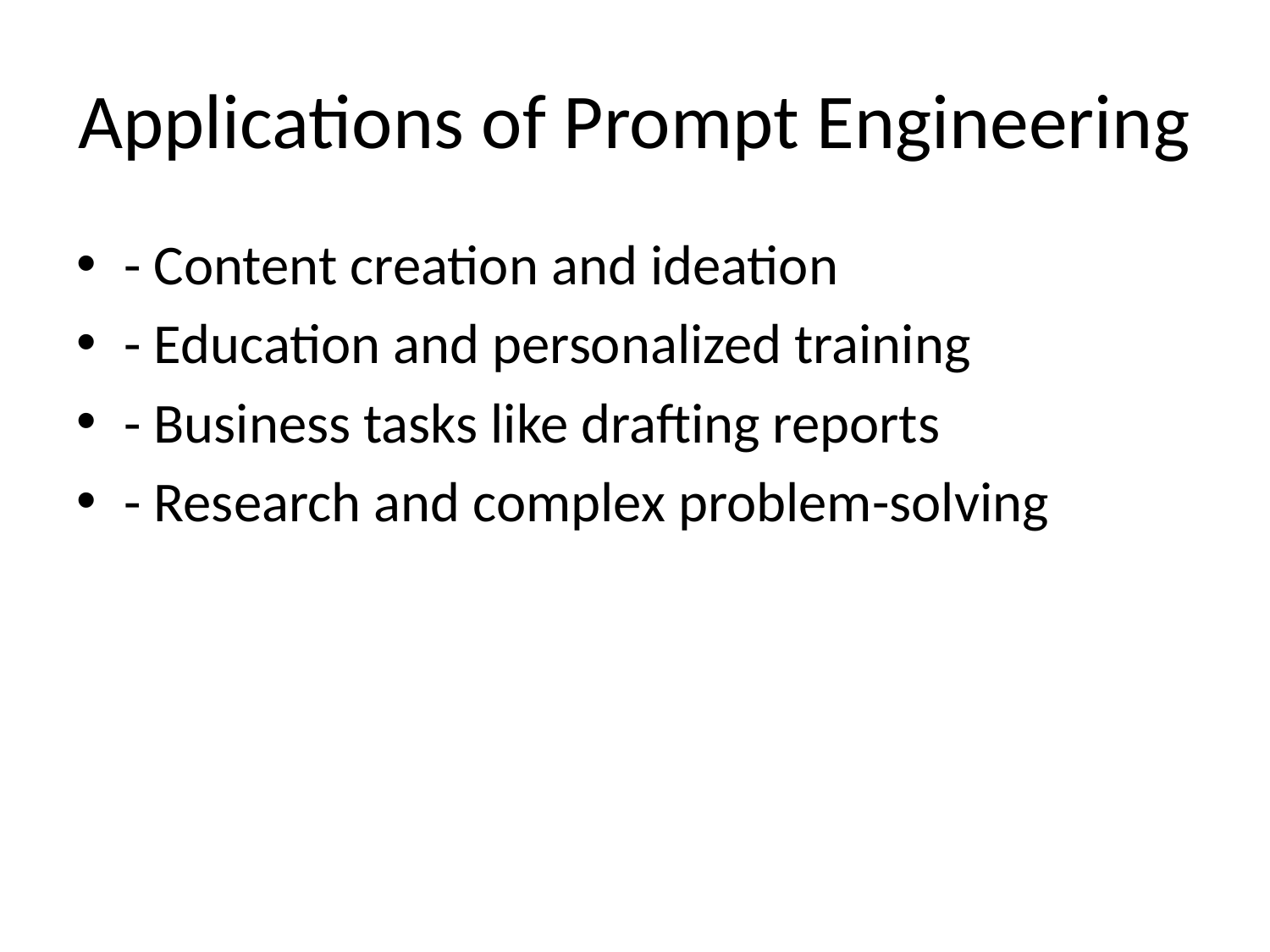

# Applications of Prompt Engineering
- Content creation and ideation
- Education and personalized training
- Business tasks like drafting reports
- Research and complex problem-solving